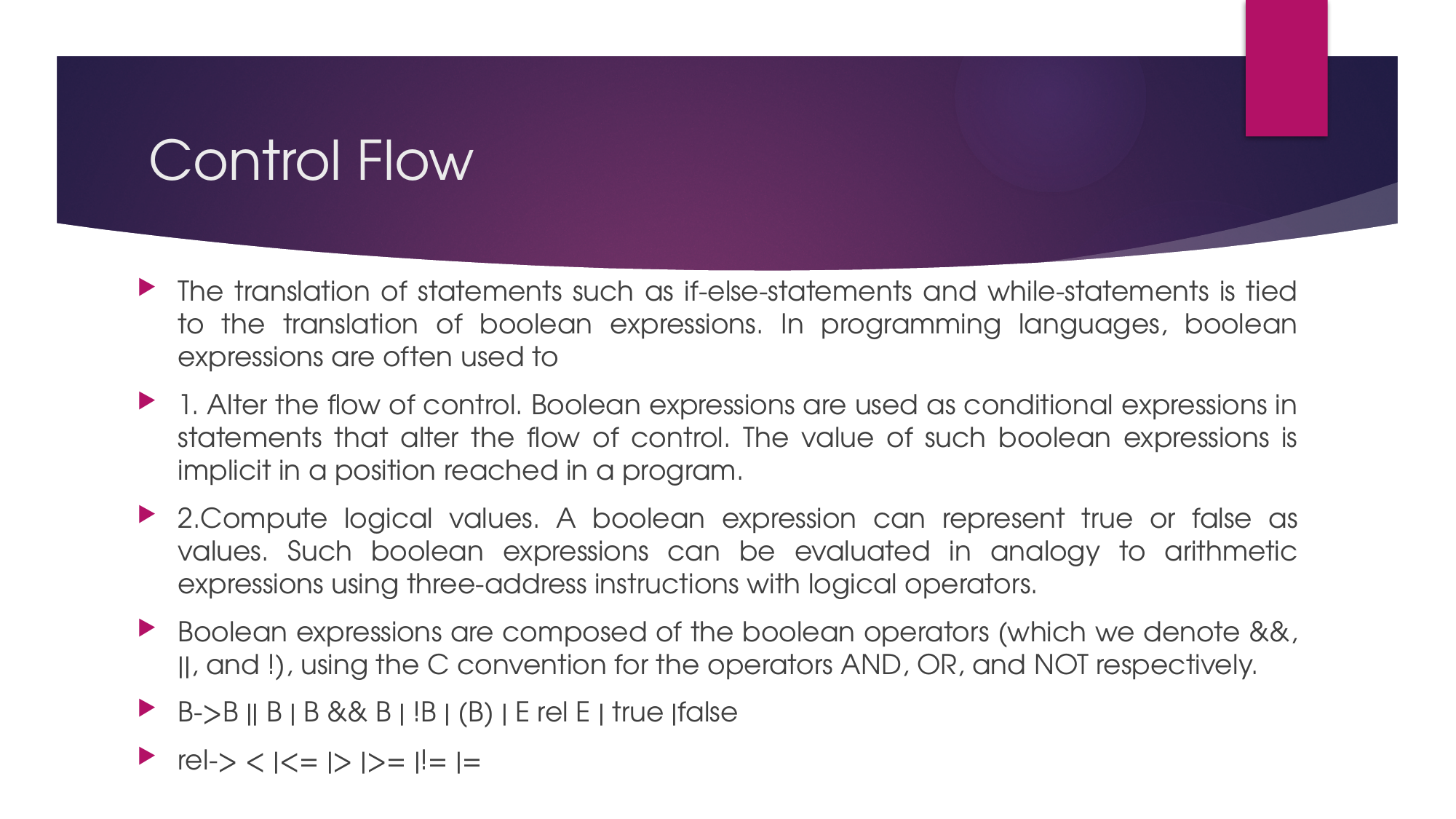

# Control Flow
The translation of statements such as if-else-statements and while-statements is tied to the translation of boolean expressions. In programming languages, boolean expressions are often used to
1. Alter the flow of control. Boolean expressions are used as conditional expressions in statements that alter the flow of control. The value of such boolean expressions is implicit in a position reached in a program.
2.Compute logical values. A boolean expression can represent true or false as values. Such boolean expressions can be evaluated in analogy to arithmetic expressions using three-address instructions with logical operators.
Boolean expressions are composed of the boolean operators (which we denote &&, ||, and !), using the C convention for the operators AND, OR, and NOT respectively.
B->B || B | B && B | !B | (B) | E rel E | true |false
rel-> < |<= |> |>= |!= |=